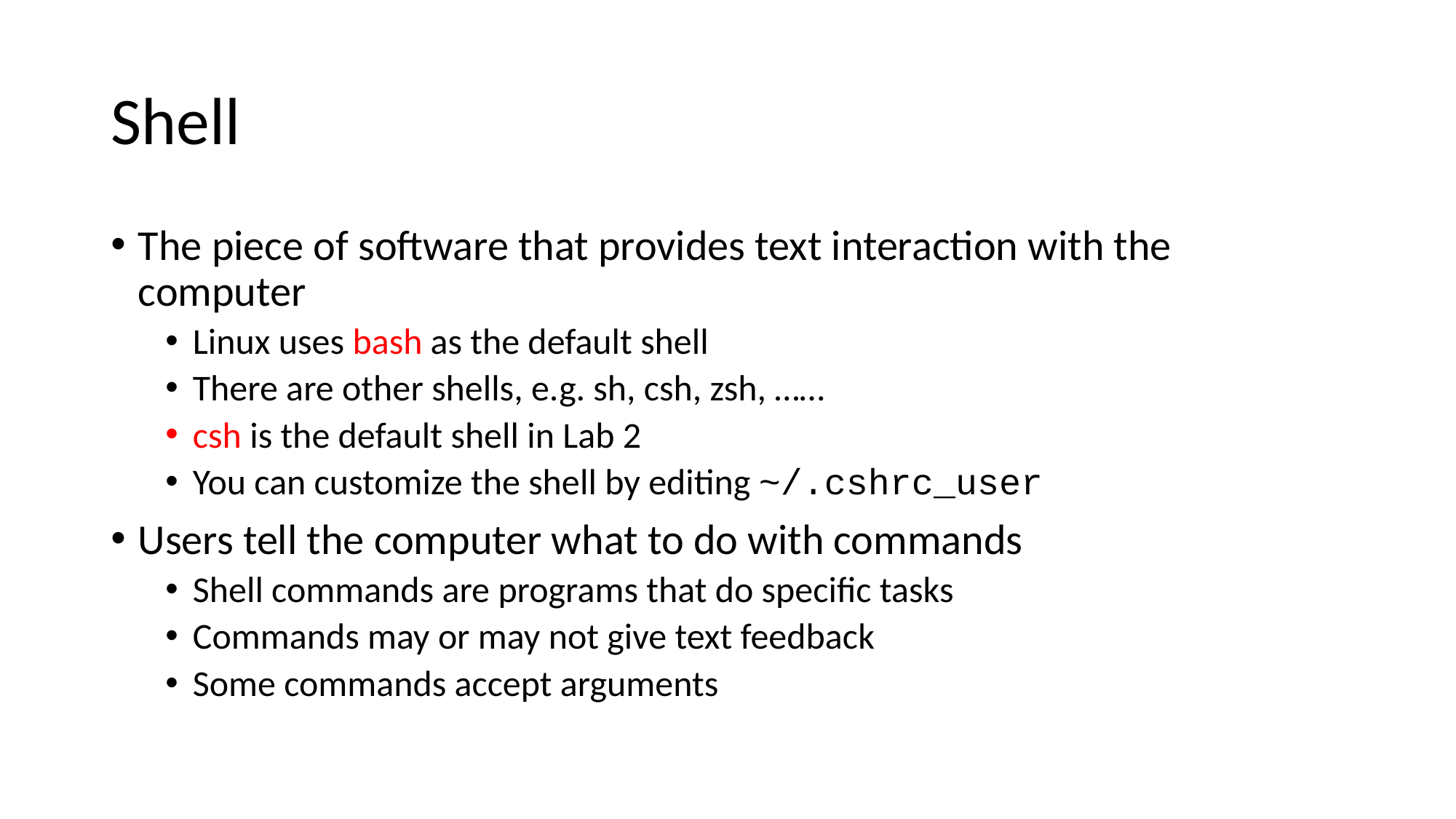

# Shell
The piece of software that provides text interaction with the computer
Linux uses bash as the default shell
There are other shells, e.g. sh, csh, zsh, ……
csh is the default shell in Lab 2
You can customize the shell by editing ~/.cshrc_user
Users tell the computer what to do with commands
Shell commands are programs that do specific tasks
Commands may or may not give text feedback
Some commands accept arguments